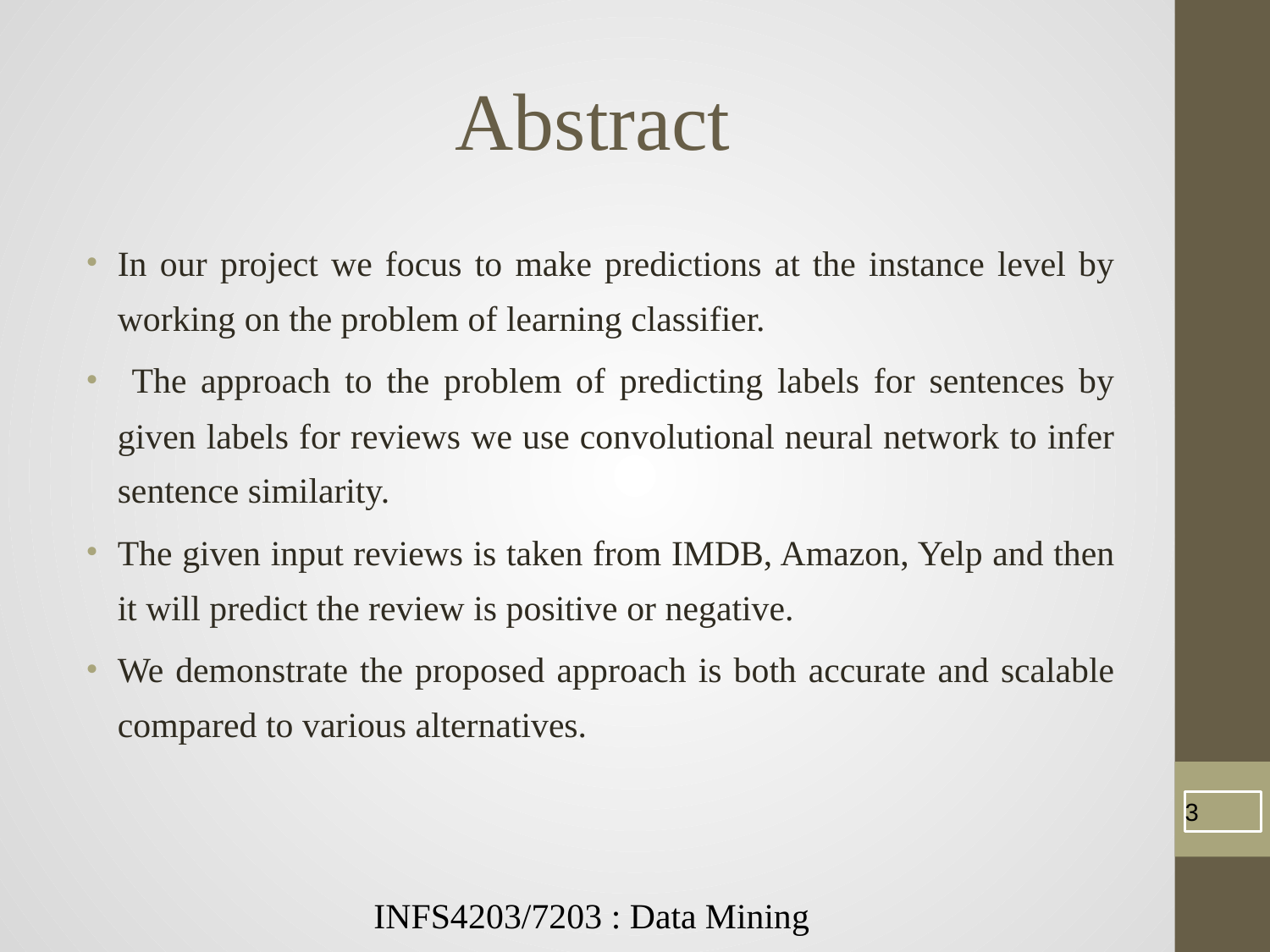

# Abstract
In our project we focus to make predictions at the instance level by working on the problem of learning classifier.
 The approach to the problem of predicting labels for sentences by given labels for reviews we use convolutional neural network to infer sentence similarity.
The given input reviews is taken from IMDB, Amazon, Yelp and then it will predict the review is positive or negative.
We demonstrate the proposed approach is both accurate and scalable compared to various alternatives.

3